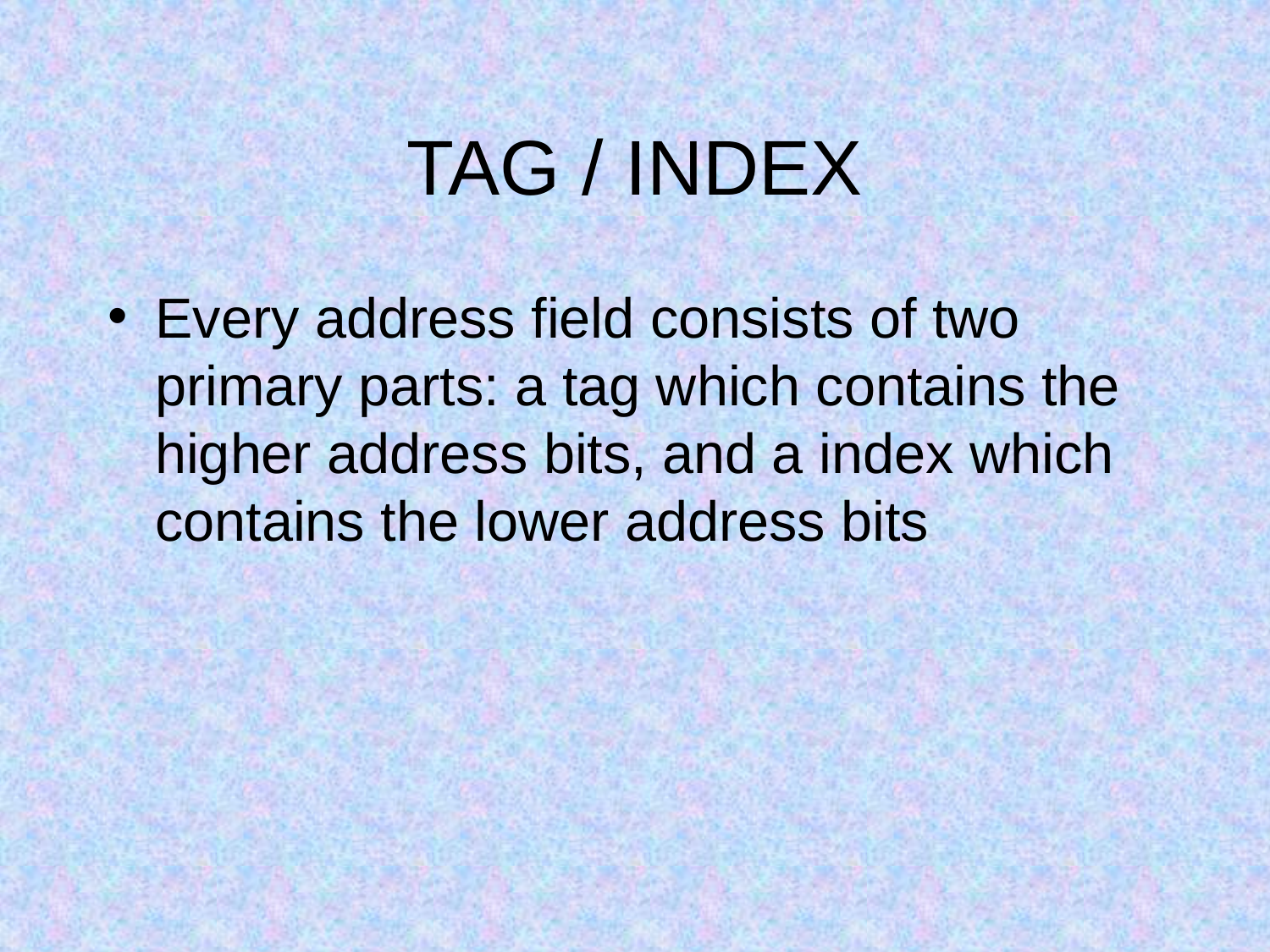

TAG / INDEX
Every address field consists of two primary parts: a tag which contains the higher address bits, and a index which contains the lower address bits